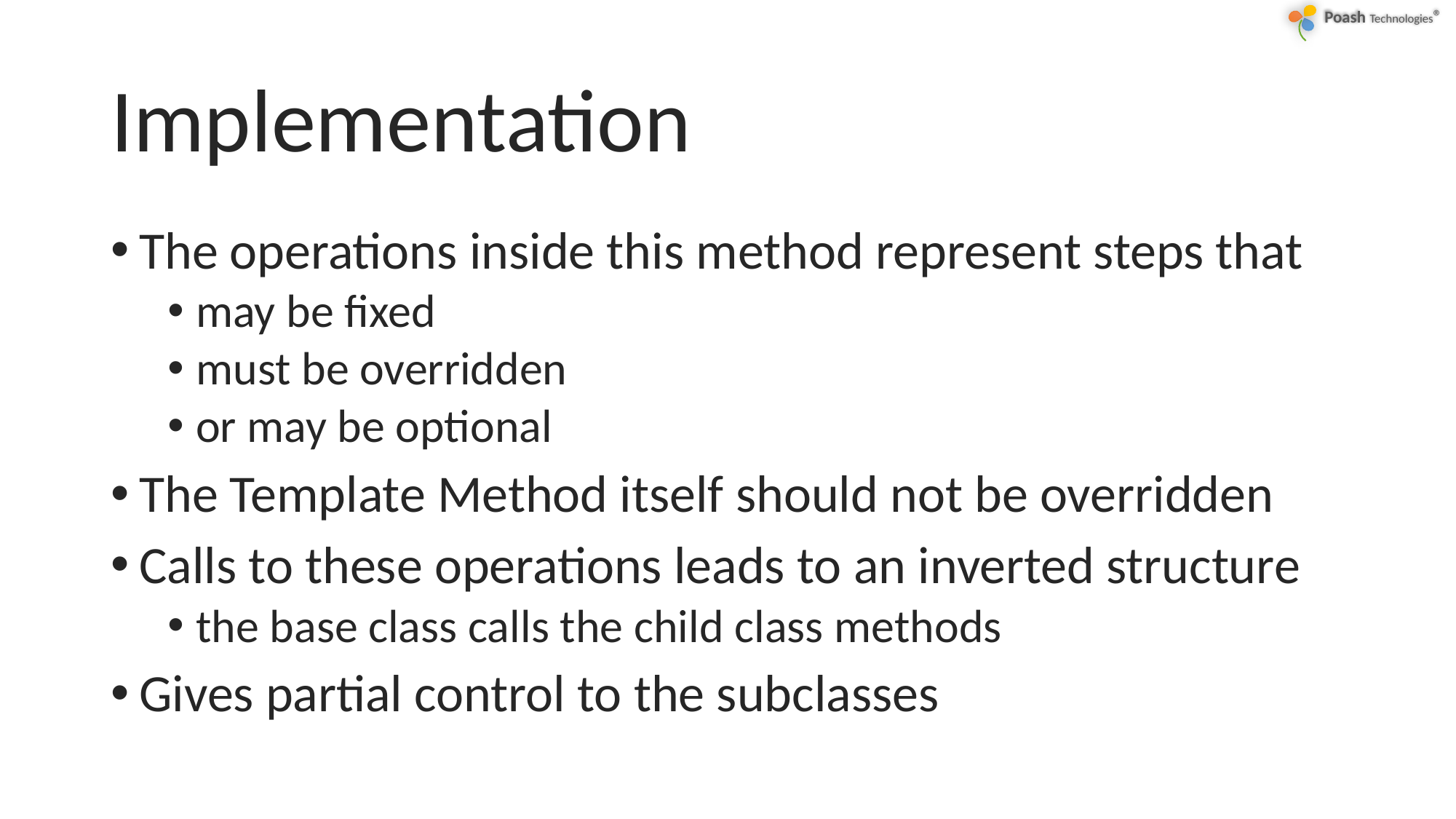

# Implementation
The operations inside this method represent steps that
may be fixed
must be overridden
or may be optional
The Template Method itself should not be overridden
Calls to these operations leads to an inverted structure
the base class calls the child class methods
Gives partial control to the subclasses